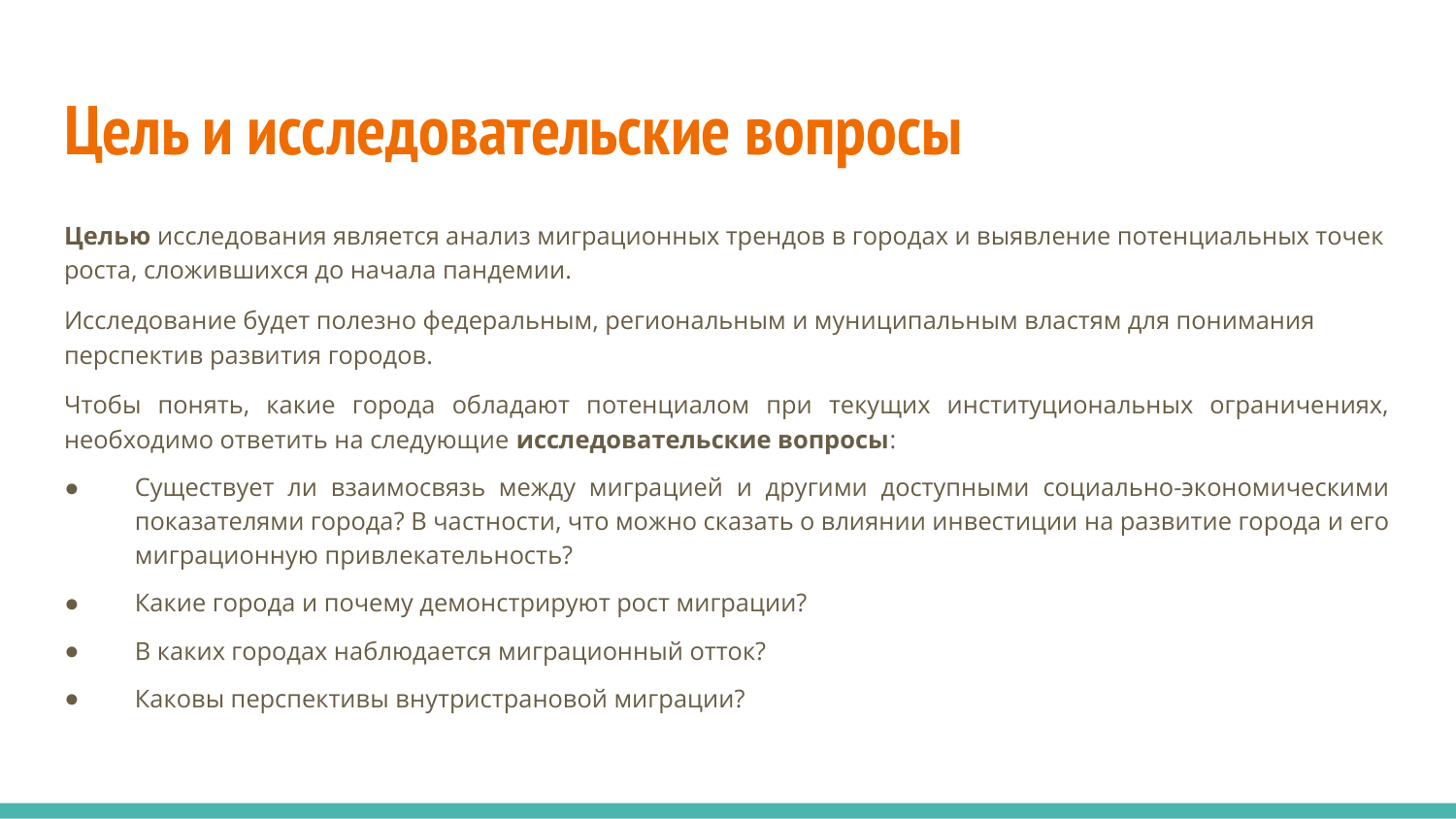

# Цель и исследовательские вопросы
Целью исследования является анализ миграционных трендов в городах и выявление потенциальных точек роста, сложившихся до начала пандемии.
Исследование будет полезно федеральным, региональным и муниципальным властям для понимания перспектив развития городов.
Чтобы понять, какие города обладают потенциалом при текущих институциональных ограничениях, необходимо ответить на следующие исследовательские вопросы:
Существует ли взаимосвязь между миграцией и другими доступными социально-экономическими показателями города? В частности, что можно сказать о влиянии инвестиции на развитие города и его миграционную привлекательность?
Какие города и почему демонстрируют рост миграции?
В каких городах наблюдается миграционный отток?
Каковы перспективы внутристрановой миграции?